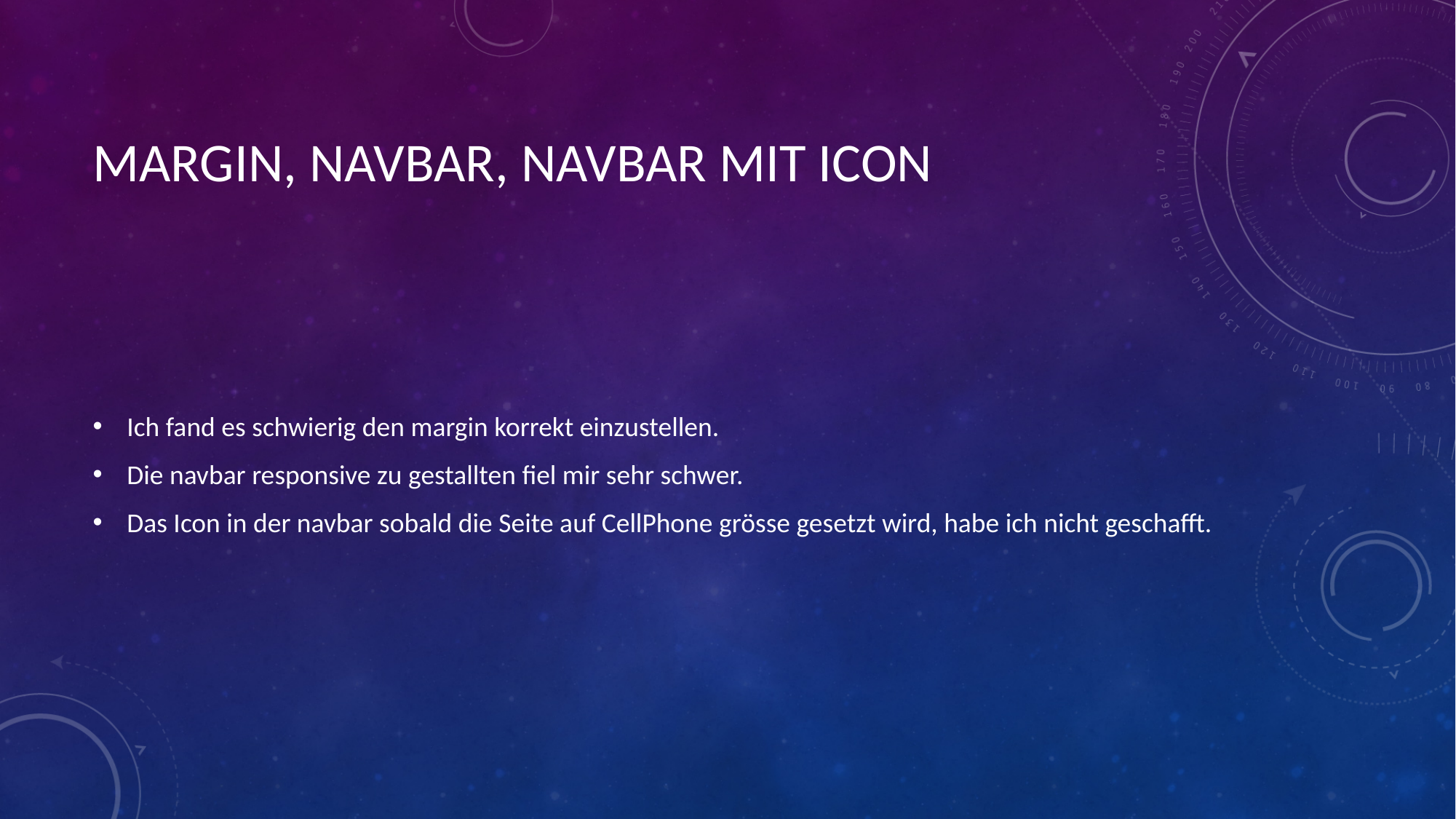

# Margin, Navbar, navbar mit icon
Ich fand es schwierig den margin korrekt einzustellen.
Die navbar responsive zu gestallten fiel mir sehr schwer.
Das Icon in der navbar sobald die Seite auf CellPhone grösse gesetzt wird, habe ich nicht geschafft.